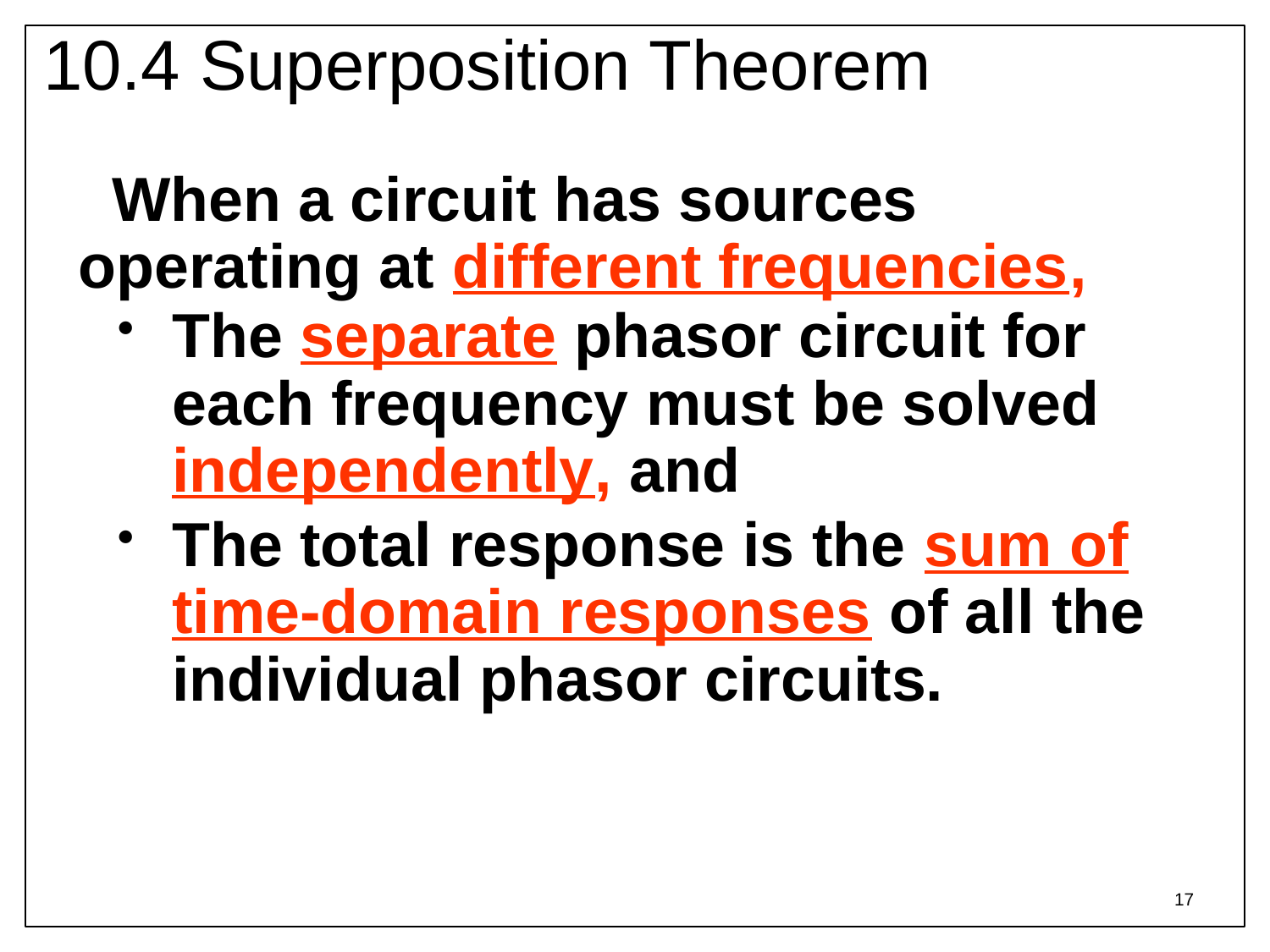

# 10.4 Superposition Theorem
   When a circuit has sources operating at different frequencies,
The separate phasor circuit for each frequency must be solved independently, and
The total response is the sum of time-domain responses of all the individual phasor circuits.

17